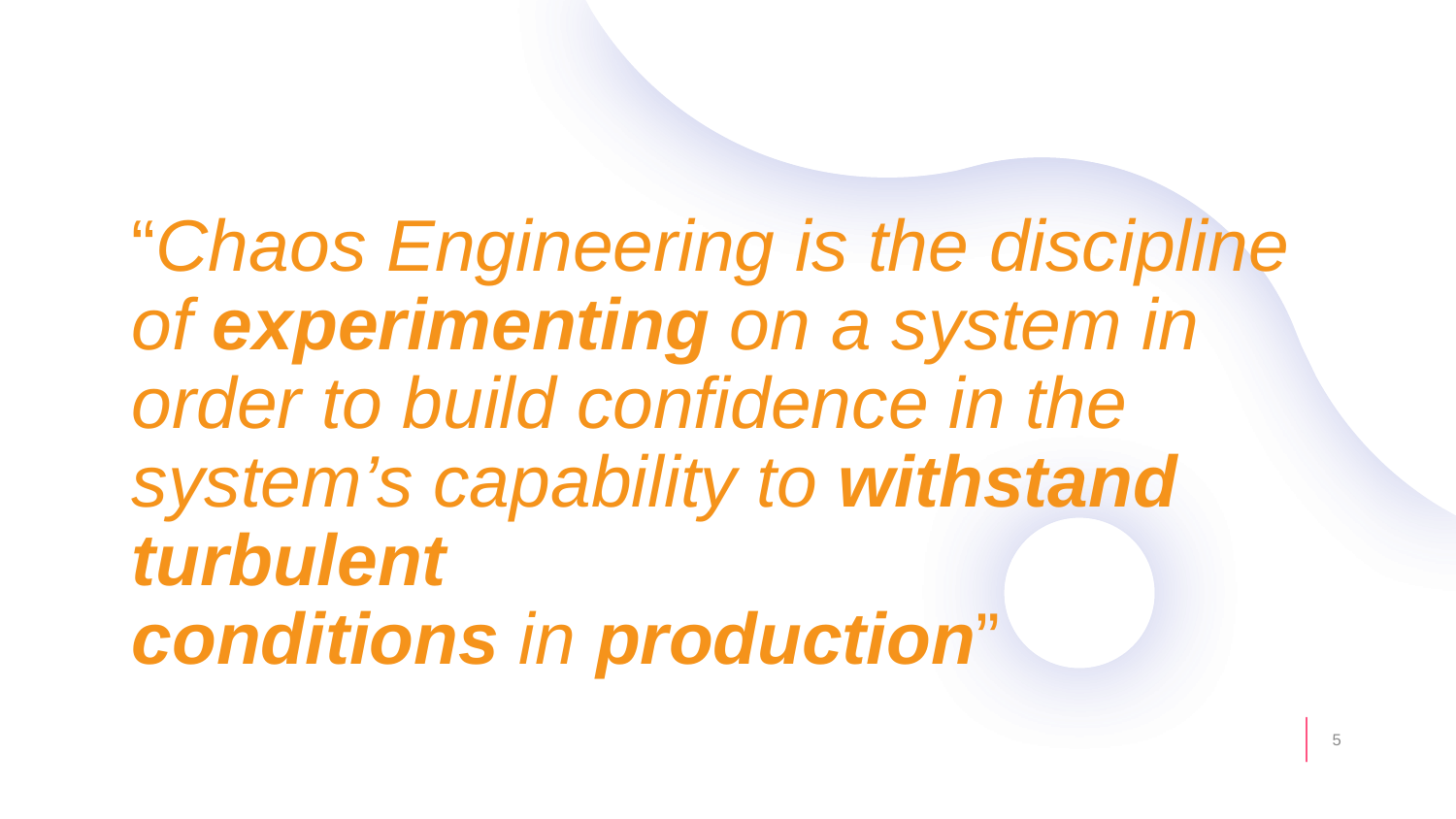

“Chaos Engineering is the discipline of experimenting on a system in order to build confidence in the system’s capability to withstand turbulent conditions in production”

5